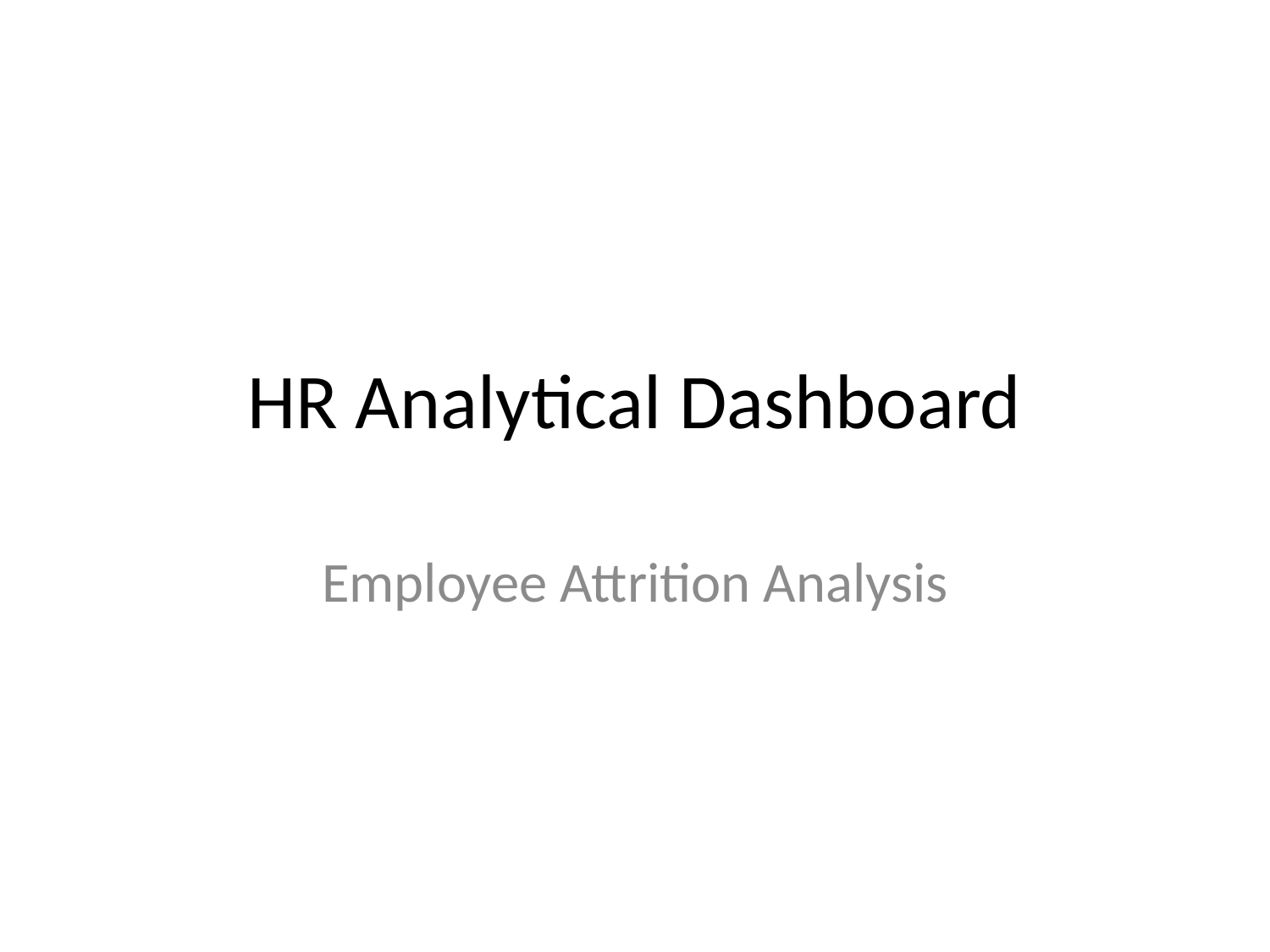

# HR Analytical Dashboard
Employee Attrition Analysis